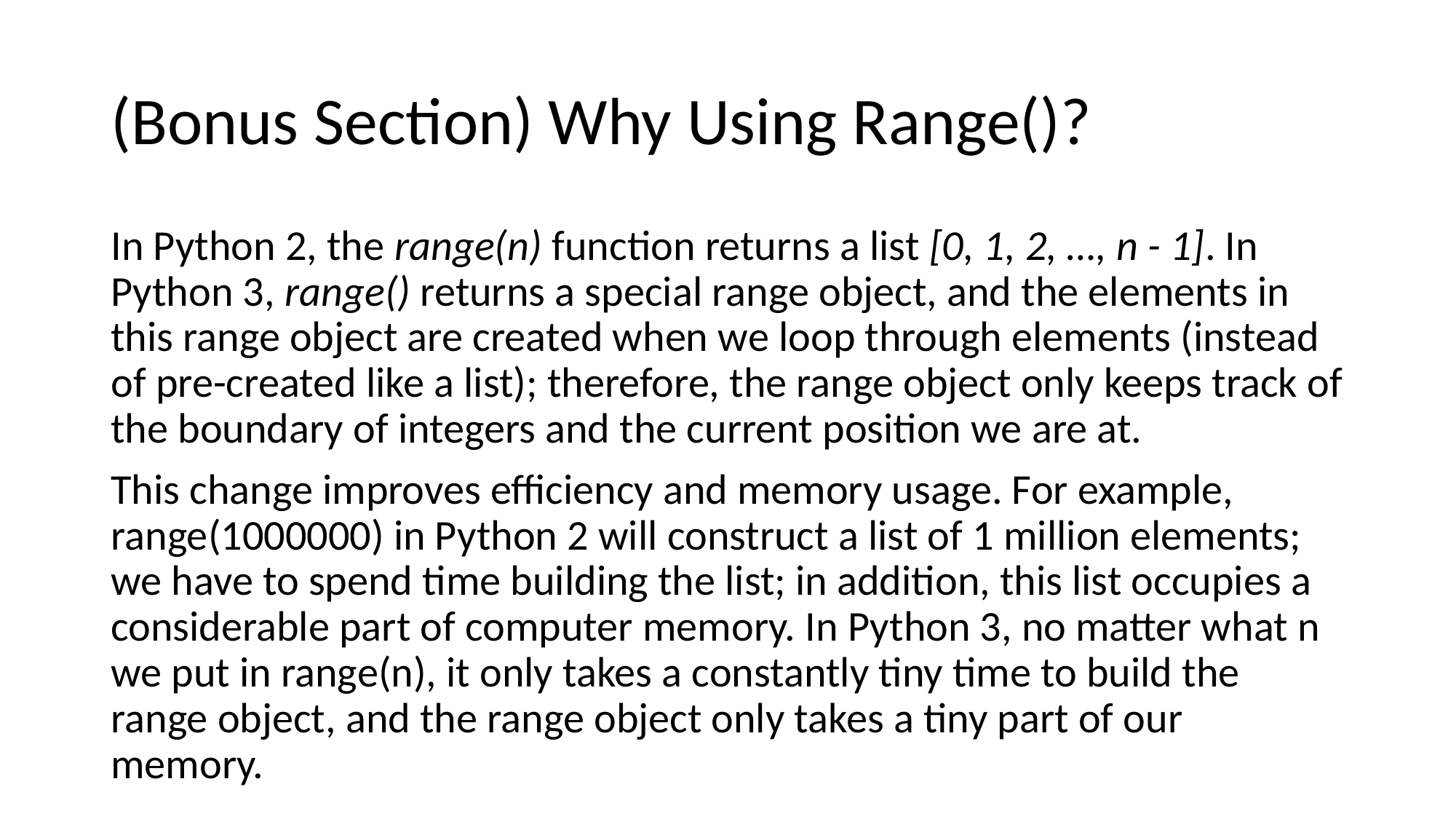

# (Bonus Section) Why Using Range()?
In Python 2, the range(n) function returns a list [0, 1, 2, …, n - 1]. In Python 3, range() returns a special range object, and the elements in this range object are created when we loop through elements (instead of pre-created like a list); therefore, the range object only keeps track of the boundary of integers and the current position we are at.
This change improves efficiency and memory usage. For example, range(1000000) in Python 2 will construct a list of 1 million elements; we have to spend time building the list; in addition, this list occupies a considerable part of computer memory. In Python 3, no matter what n we put in range(n), it only takes a constantly tiny time to build the range object, and the range object only takes a tiny part of our memory.